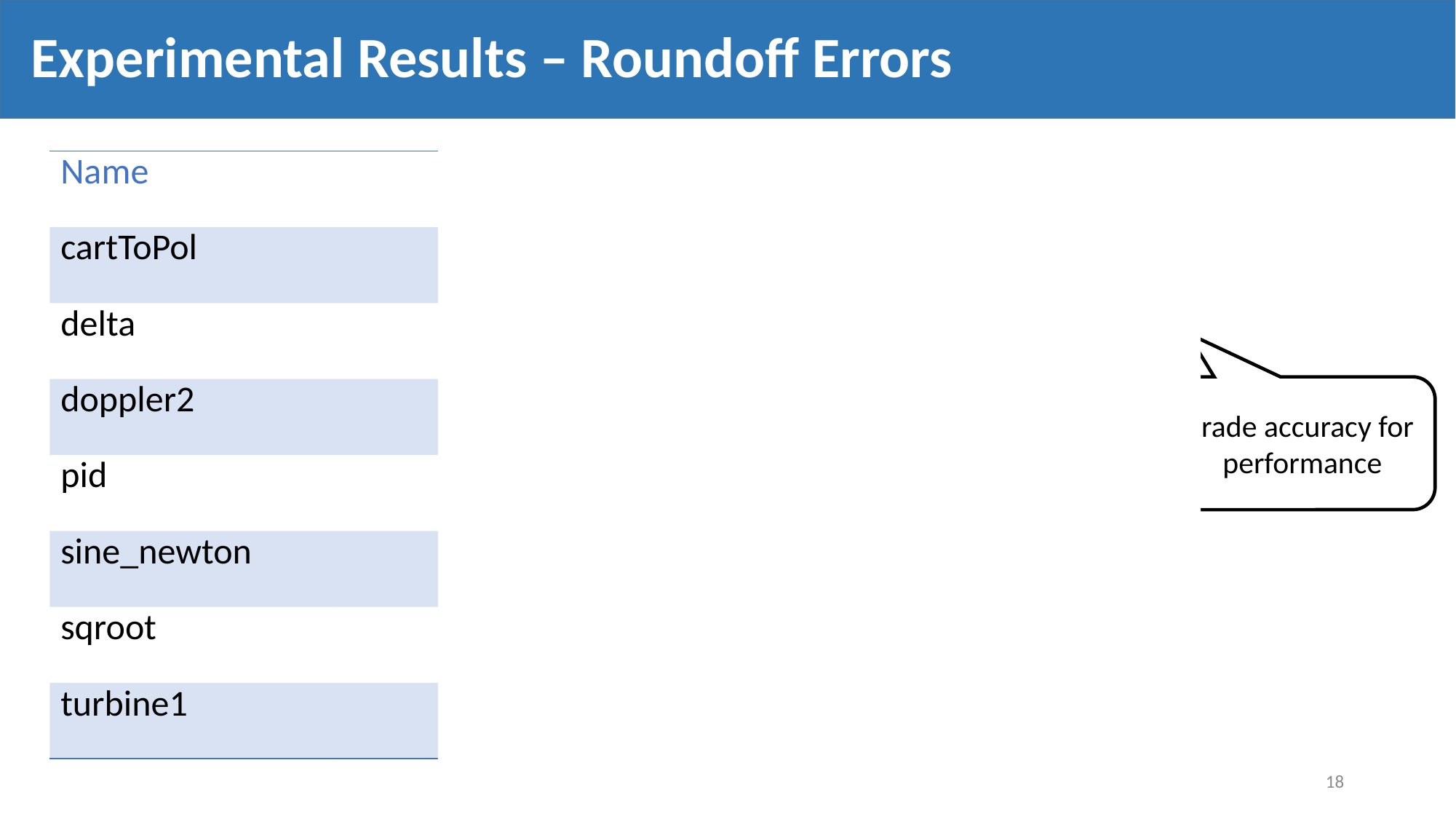

# Experimental Results – Roundoff Errors

| Name | Original | fast-math | Improvement |
| --- | --- | --- | --- |
| cartToPol | 2.815e-09 | 2.463e-09 | 13% |
| delta | 1.970e-13 | 2.940e-12 | -198% |
| doppler2 | 6.534e-13 | 1.639e-12 | 50% |
| pid | 7.621e-15 | 7.727e-15 | -1% |
| sine\_newton | 7.495e-15 | 6.27e-15 | 16% |
| sqroot | 1.115e-15 | 1.059e-15 | 5% |
| turbine1 | 1.588e-13 | 1.541e-13 | 3% |
trade accuracy for performance
18